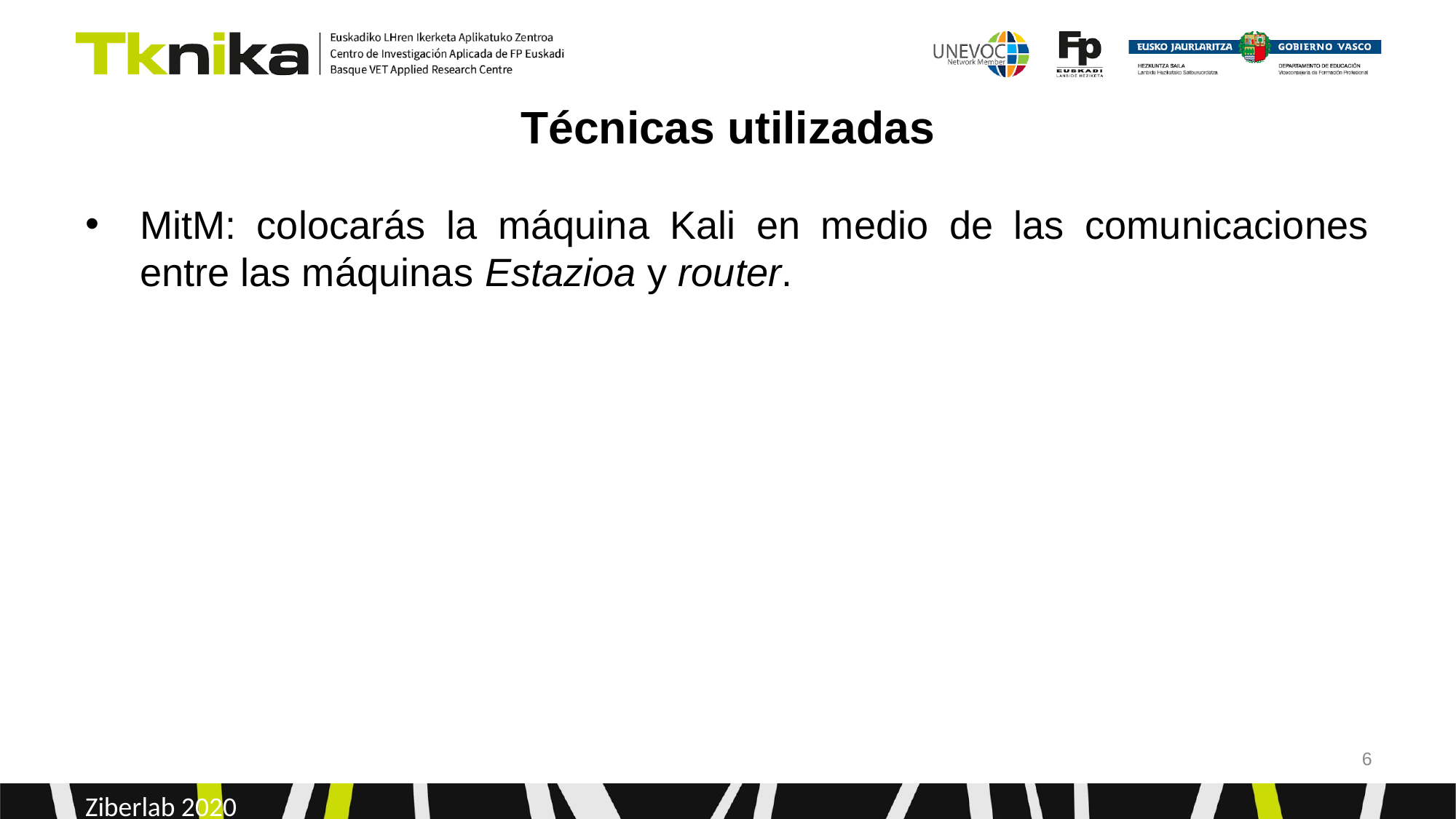

# Técnicas utilizadas
MitM: colocarás la máquina Kali en medio de las comunicaciones entre las máquinas Estazioa y router.

6